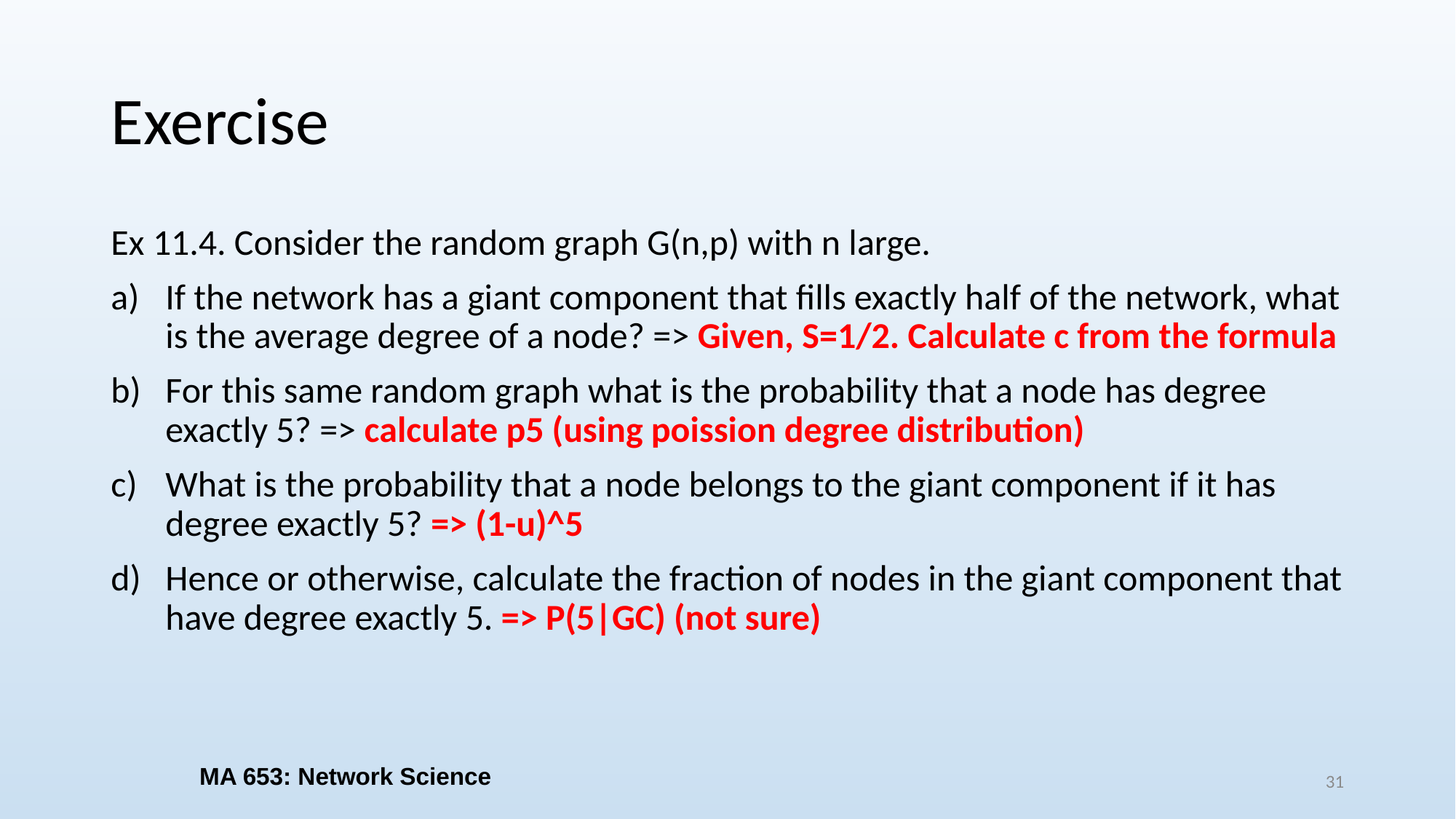

# Exercise
Ex 11.4. Consider the random graph G(n,p) with n large.
If the network has a giant component that fills exactly half of the network, what is the average degree of a node? => Given, S=1/2. Calculate c from the formula
For this same random graph what is the probability that a node has degree exactly 5? => calculate p5 (using poission degree distribution)
What is the probability that a node belongs to the giant component if it has degree exactly 5? => (1-u)^5
Hence or otherwise, calculate the fraction of nodes in the giant component that have degree exactly 5. => P(5|GC) (not sure)
MA 653: Network Science
31